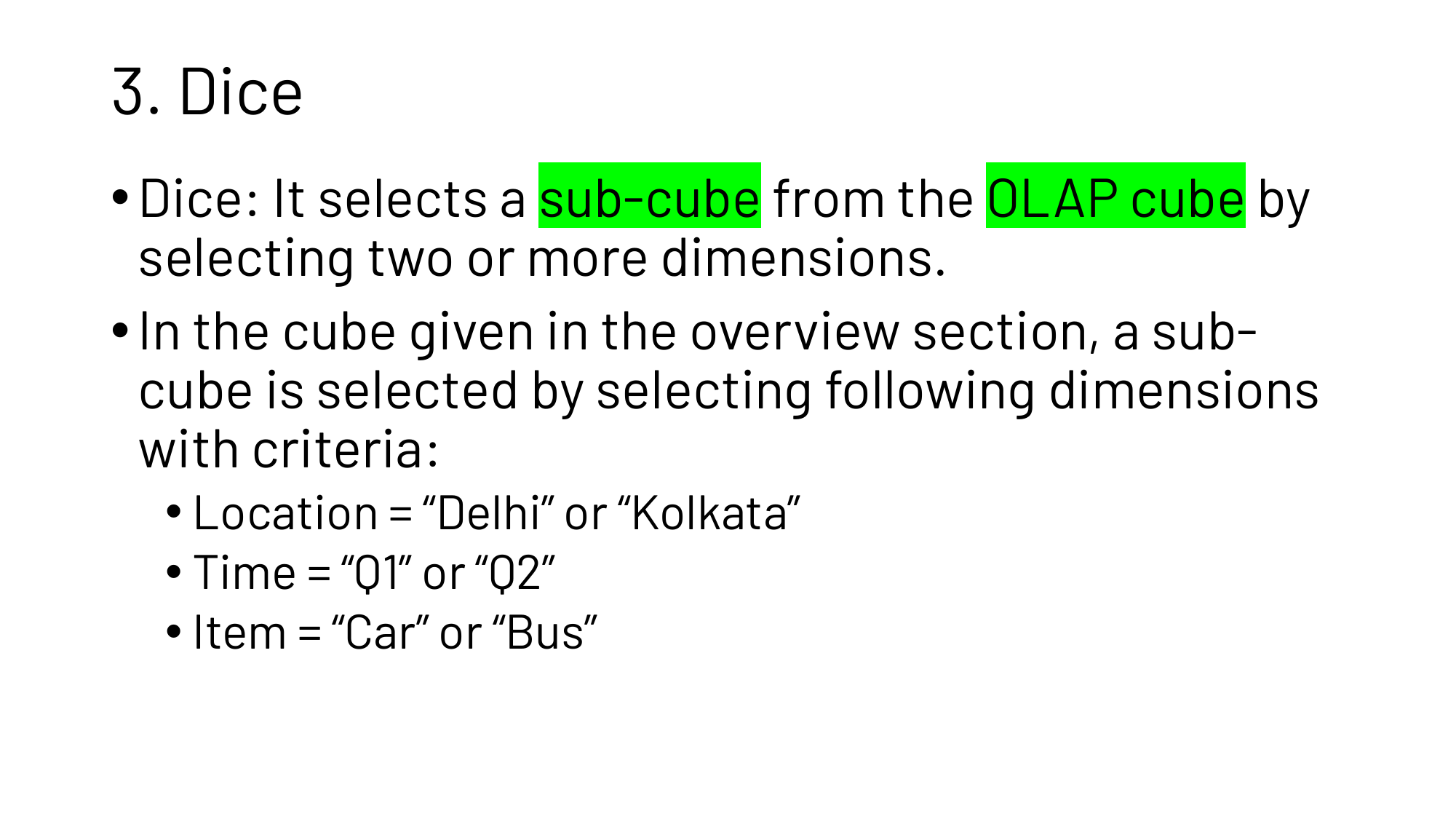

# 3. Dice
Dice: It selects a sub-cube from the OLAP cube by selecting two or more dimensions.
In the cube given in the overview section, a sub-cube is selected by selecting following dimensions with criteria:
Location = “Delhi” or “Kolkata”
Time = “Q1” or “Q2”
Item = “Car” or “Bus”